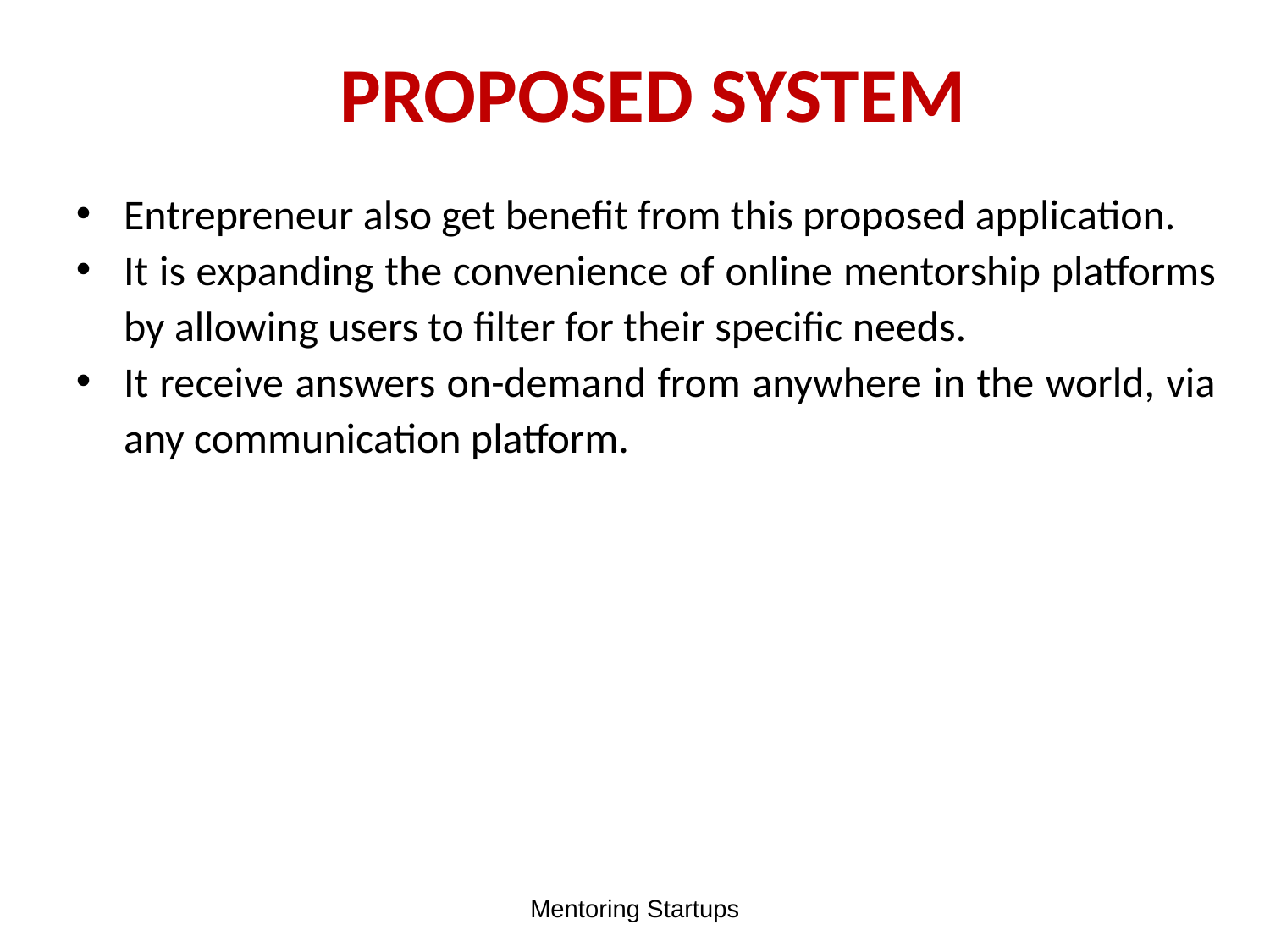

PROPOSED SYSTEM
Entrepreneur also get benefit from this proposed application.
It is expanding the convenience of online mentorship platforms by allowing users to filter for their specific needs.
It receive answers on-demand from anywhere in the world, via any communication platform.

Mentoring Startups